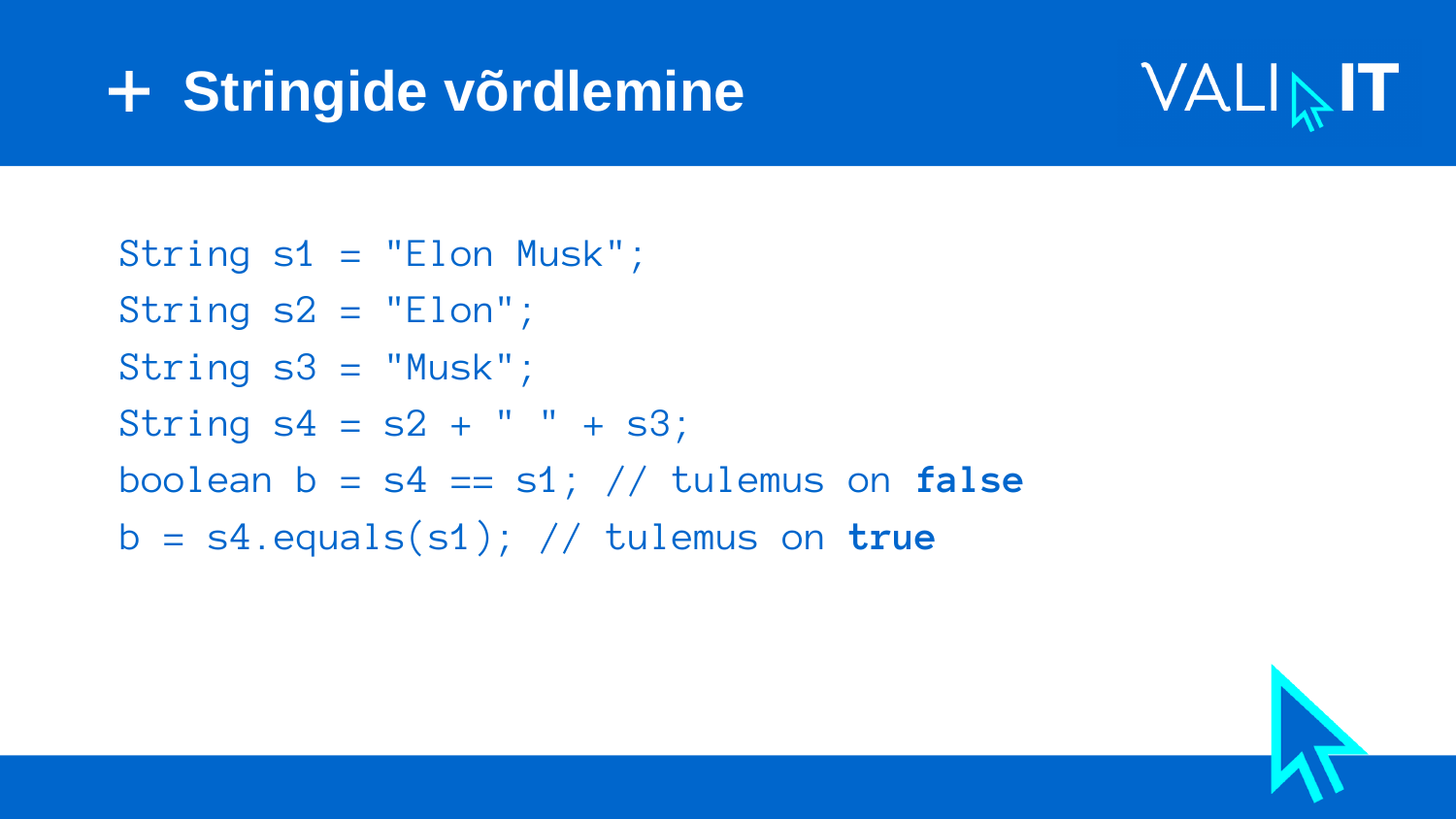

# Stringide võrdlemine
String s1 = "Elon Musk";
String s2 = "Elon";
String s3 = "Musk";
String s4 = s2 + " " + s3;
boolean b = s4 == s1; // tulemus on false
b = s4.equals(s1); // tulemus on true